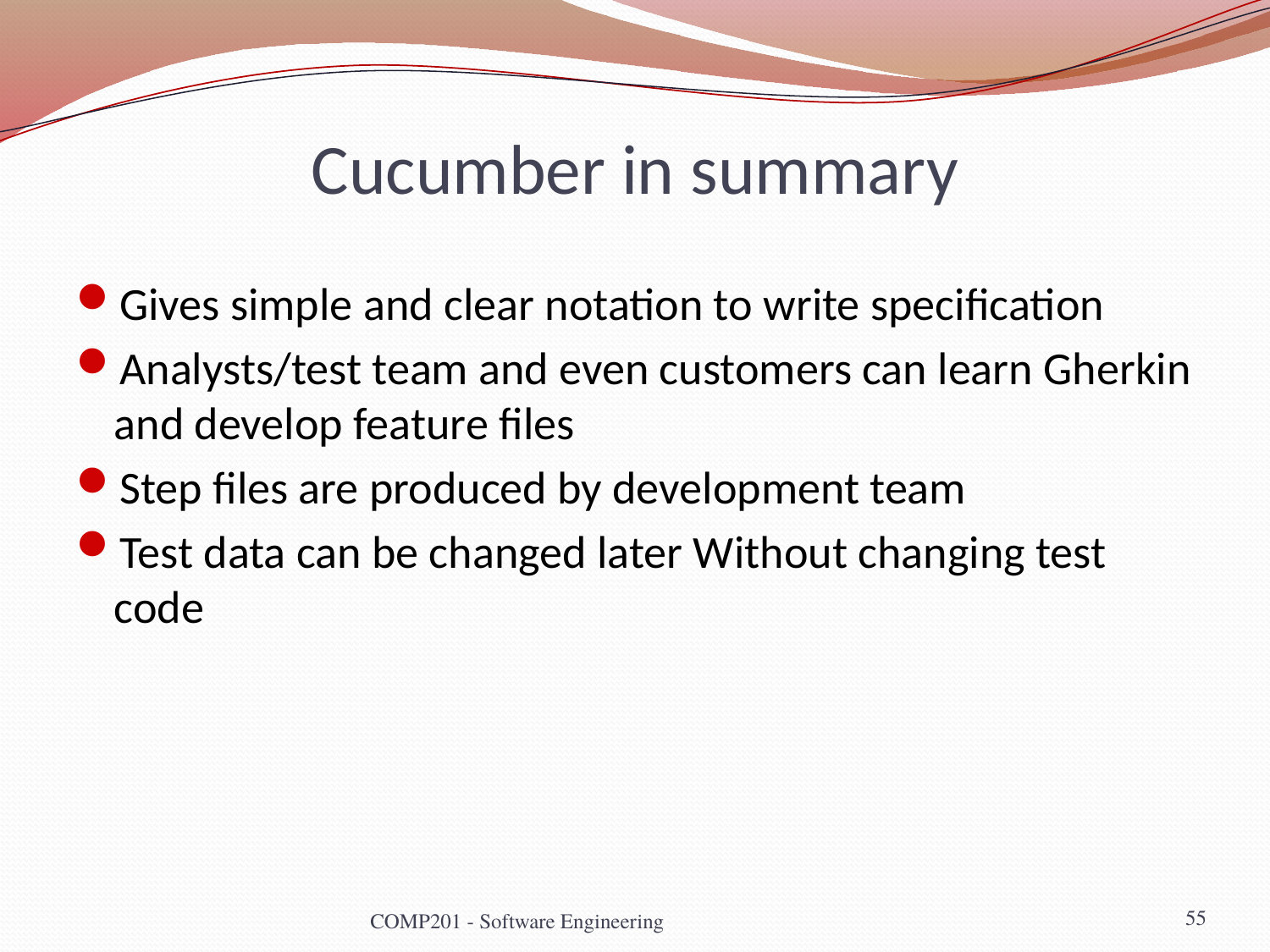

# Cucumber in summary
Gives simple and clear notation to write specification
Analysts/test team and even customers can learn Gherkin and develop feature files
Step files are produced by development team
Test data can be changed later Without changing test code

COMP201 - Software Engineering
55